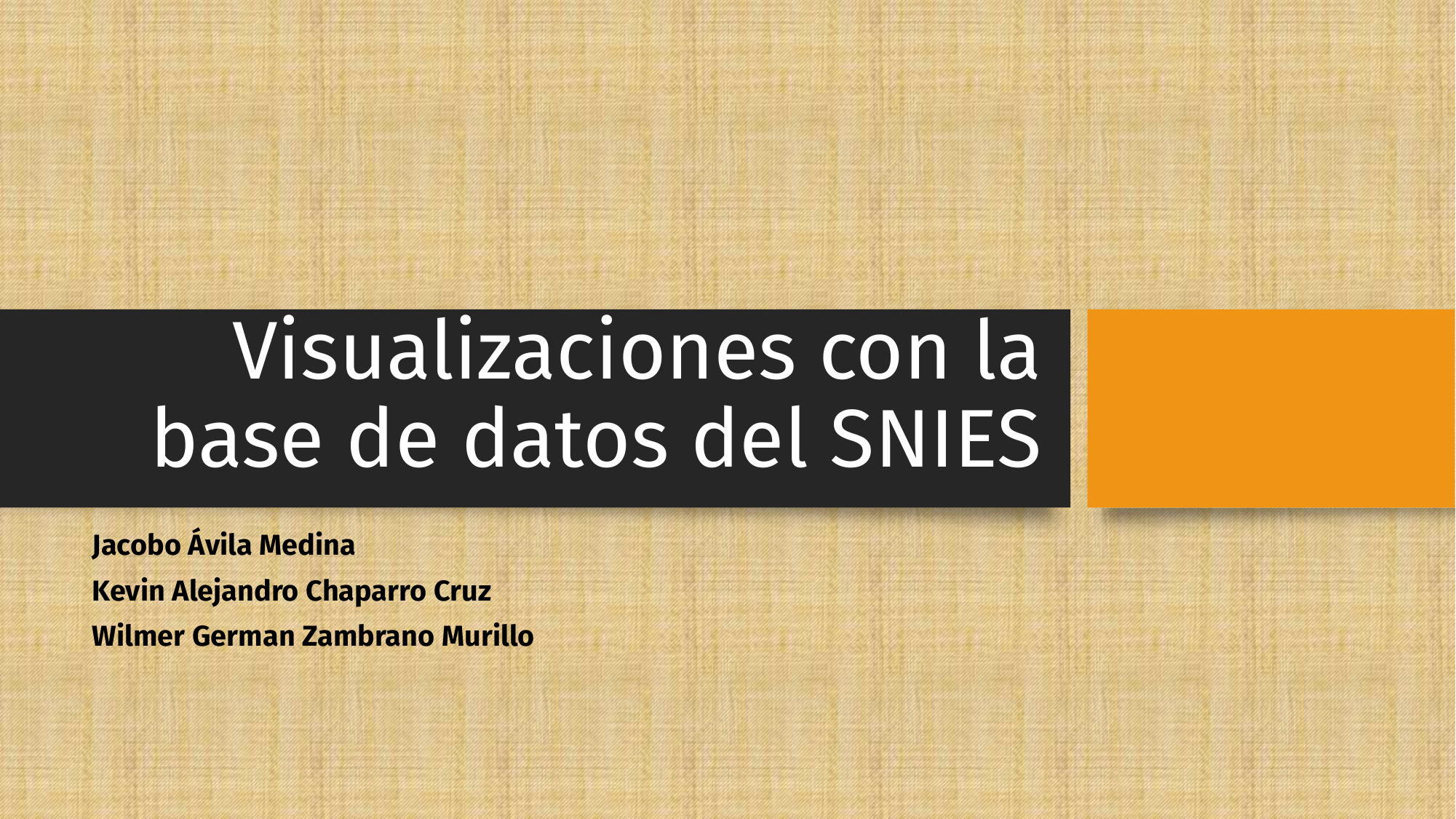

# Visualizaciones con la base de datos del SNIES
Jacobo Ávila Medina
Kevin Alejandro Chaparro Cruz
Wilmer German Zambrano Murillo